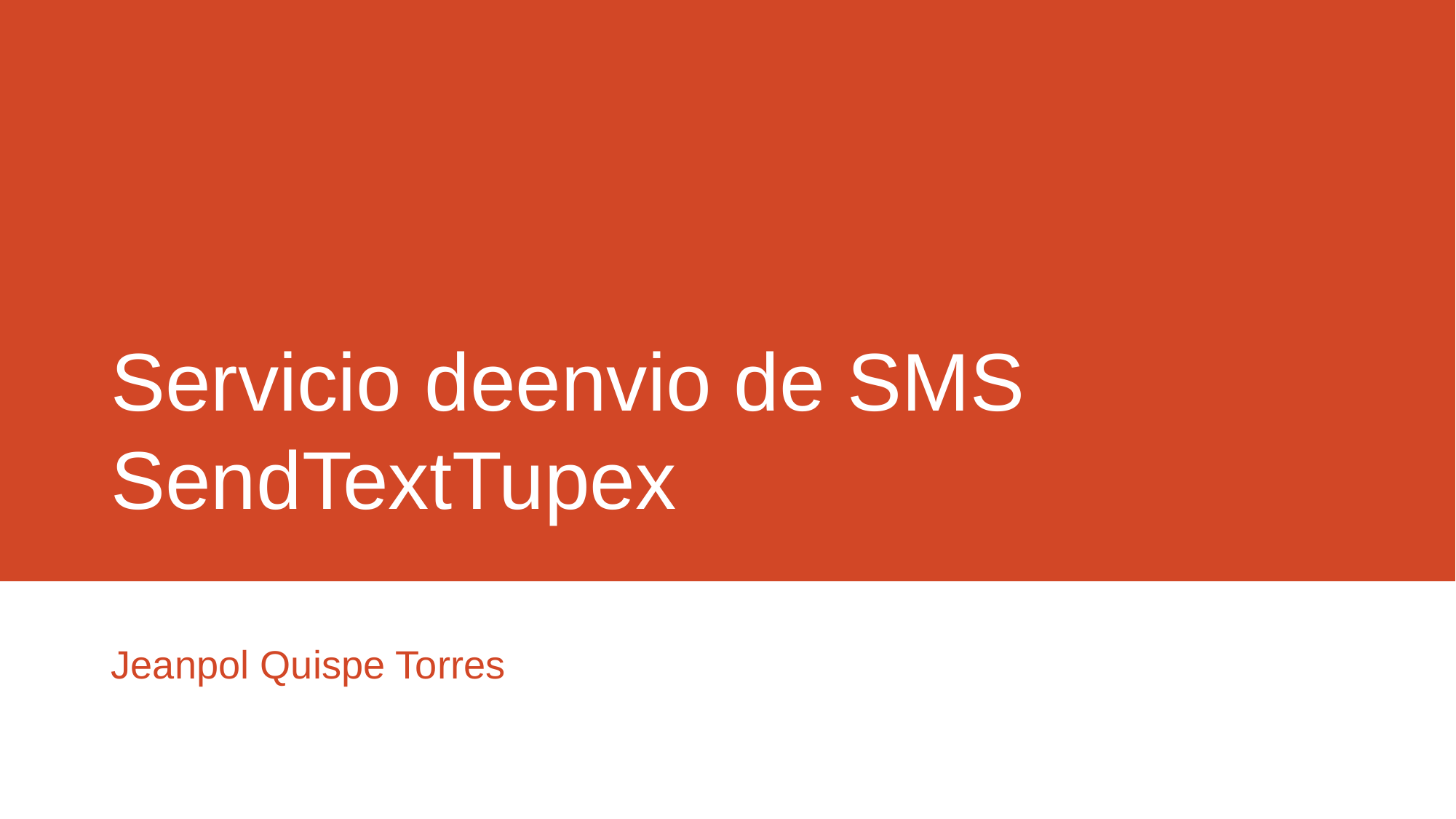

# Servicio deenvio de SMS SendTextTupex
Jeanpol Quispe Torres